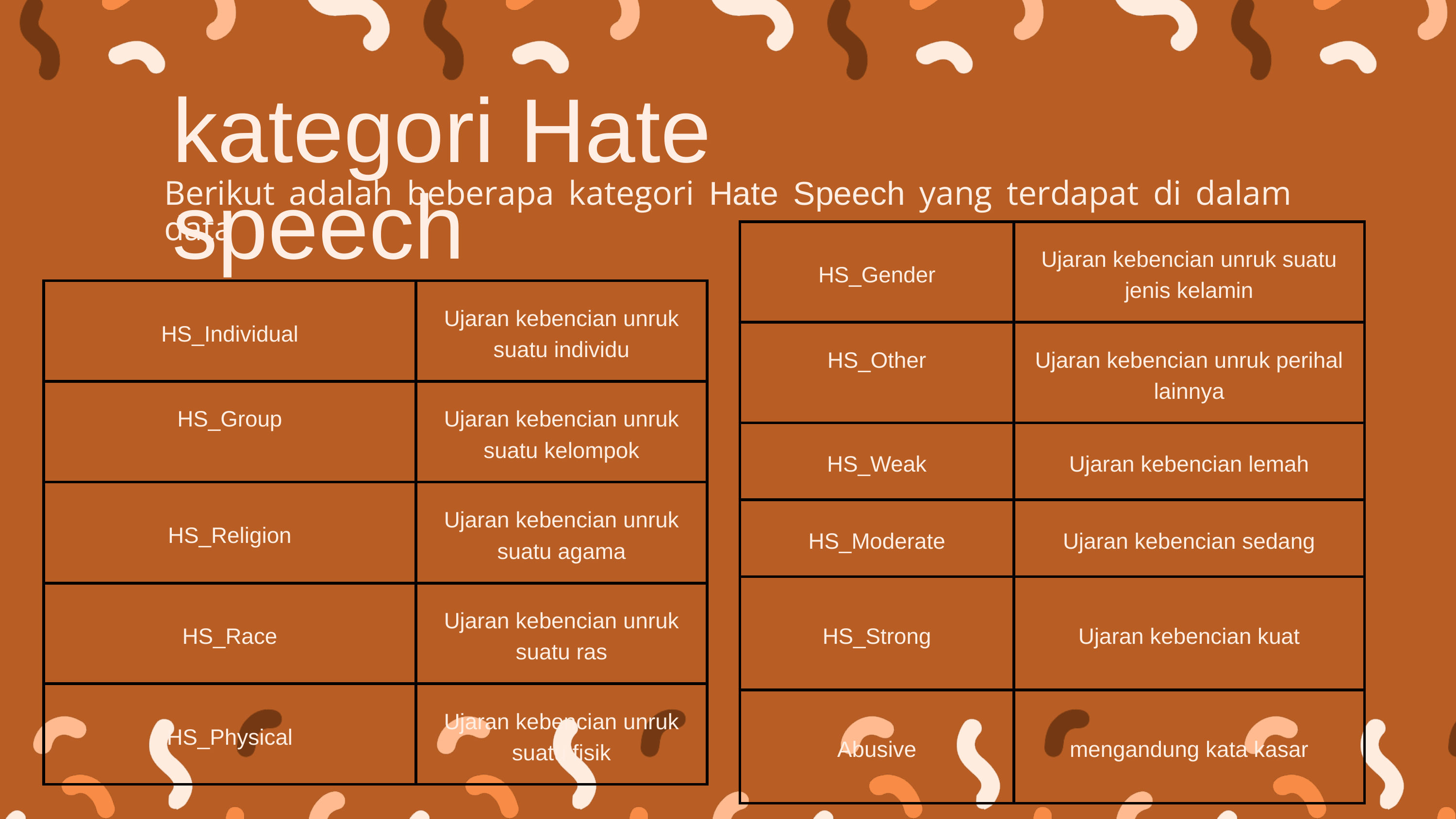

kategori Hate speech
Berikut adalah beberapa kategori Hate Speech yang terdapat di dalam data
| HS\_Gender | Ujaran kebencian unruk suatu jenis kelamin |
| --- | --- |
| HS\_Other | Ujaran kebencian unruk perihal lainnya |
| HS\_Weak | Ujaran kebencian lemah |
| HS\_Moderate | Ujaran kebencian sedang |
| HS\_Strong | Ujaran kebencian kuat |
| Abusive | mengandung kata kasar |
| HS\_Individual | Ujaran kebencian unruk suatu individu |
| --- | --- |
| HS\_Group | Ujaran kebencian unruk suatu kelompok |
| HS\_Religion | Ujaran kebencian unruk suatu agama |
| HS\_Race | Ujaran kebencian unruk suatu ras |
| HS\_Physical | Ujaran kebencian unruk suatu fisik |